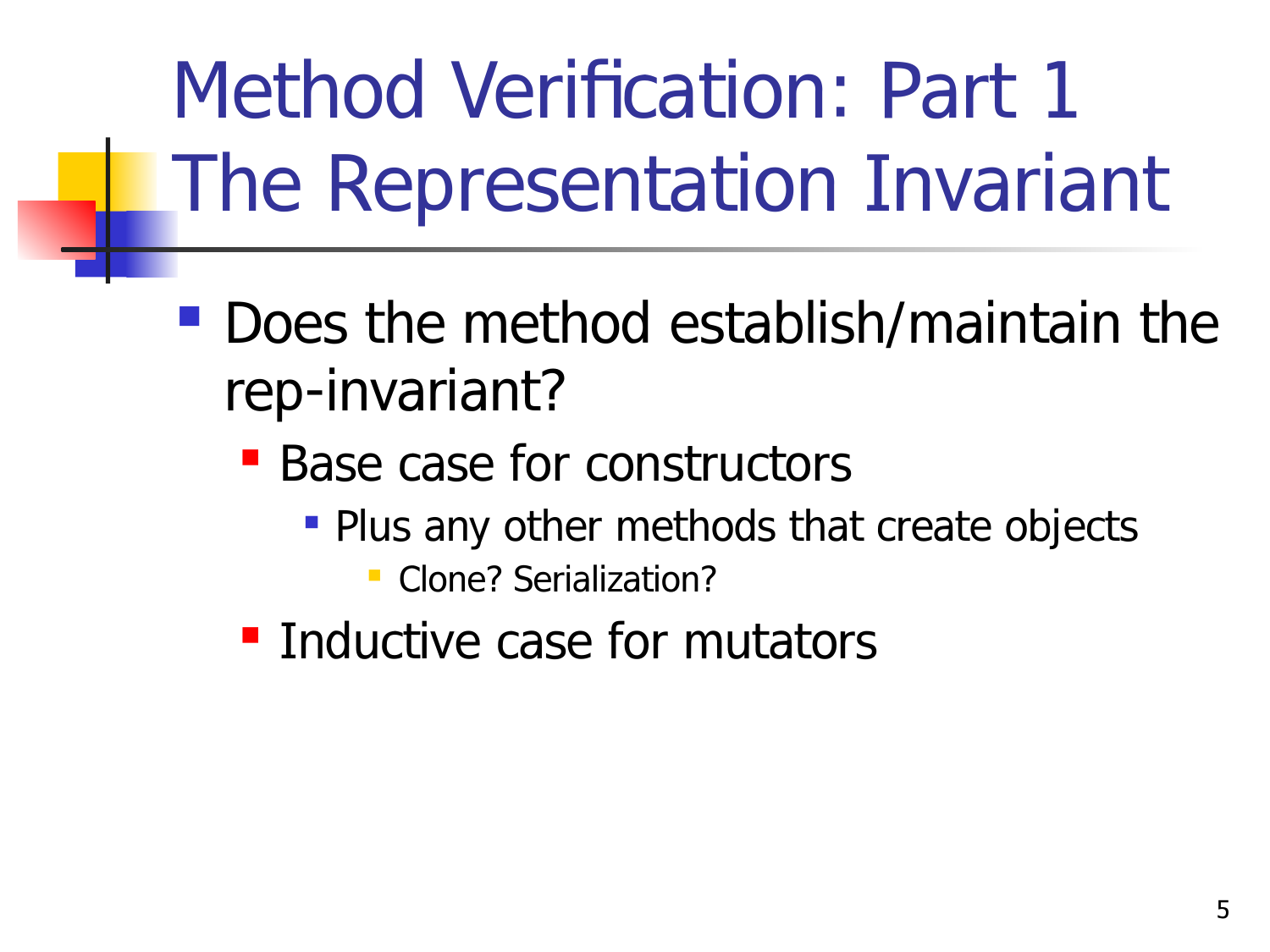

# Method Verification: Part 1 The Representation Invariant
Does the method establish/maintain the rep-invariant?
Base case for constructors
Plus any other methods that create objects
Clone? Serialization?
Inductive case for mutators
5